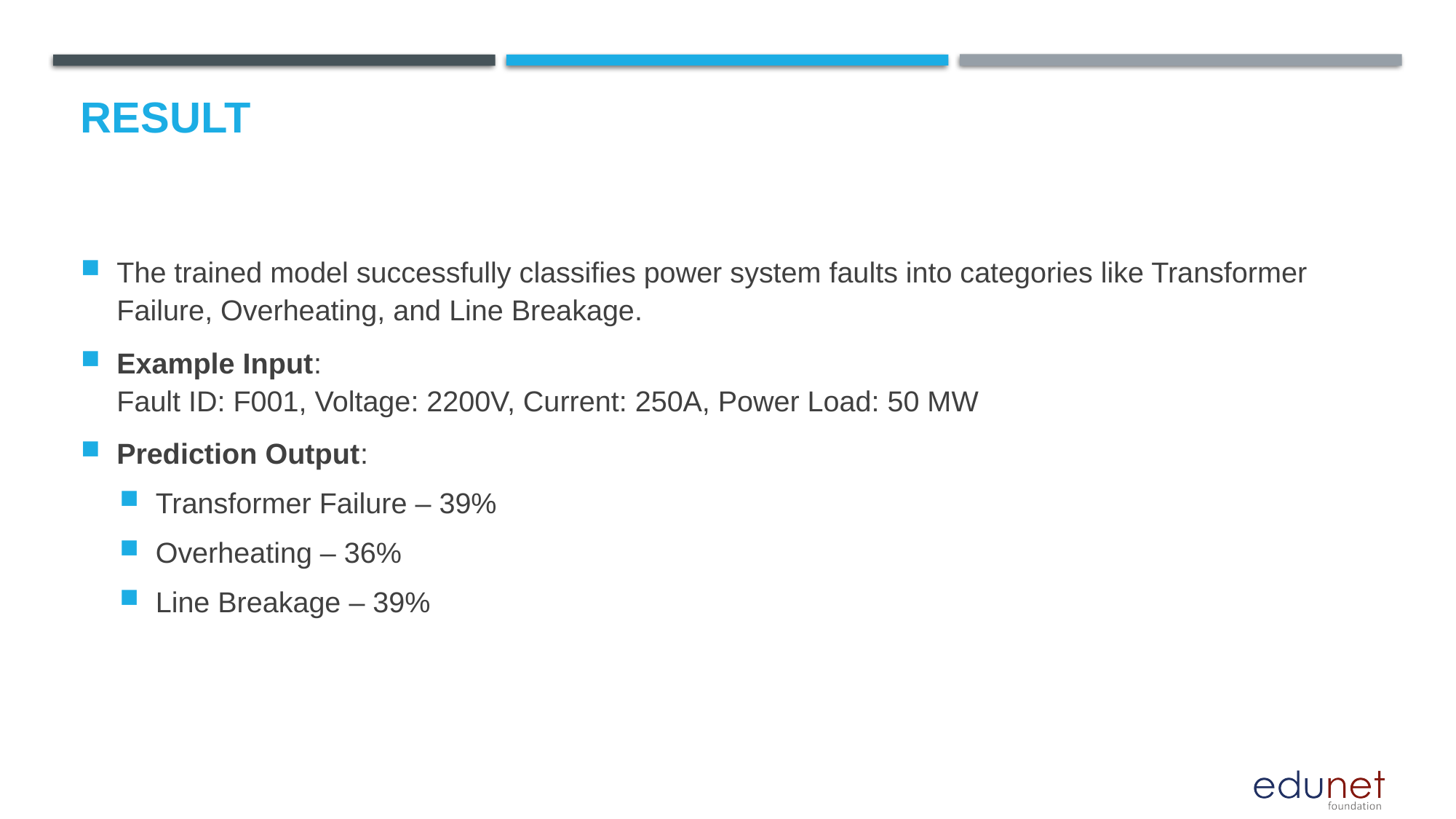

# Result
The trained model successfully classifies power system faults into categories like Transformer Failure, Overheating, and Line Breakage.
Example Input:
Fault ID: F001, Voltage: 2200V, Current: 250A, Power Load: 50 MW
Prediction Output:
Transformer Failure – 39%
Overheating – 36%
Line Breakage – 39%